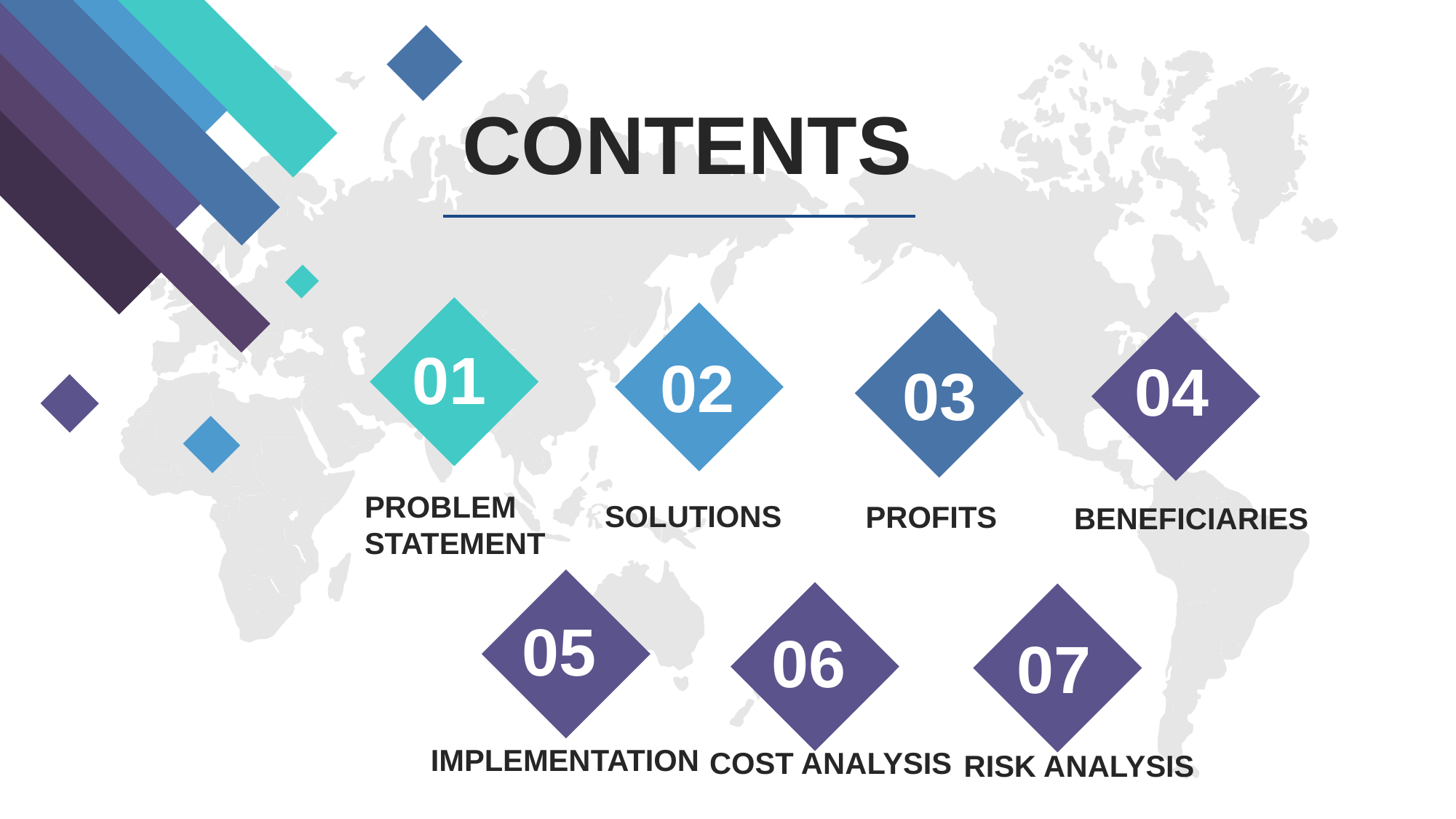

CONTENTS

01

02

04

03

PROBLEM
STATEMENT
   SOLUTIONS
   PROFITS
BENEFICIARIES

05

06

07

IMPLEMENTATION
COST ANALYSIS
RISK ANALYSIS